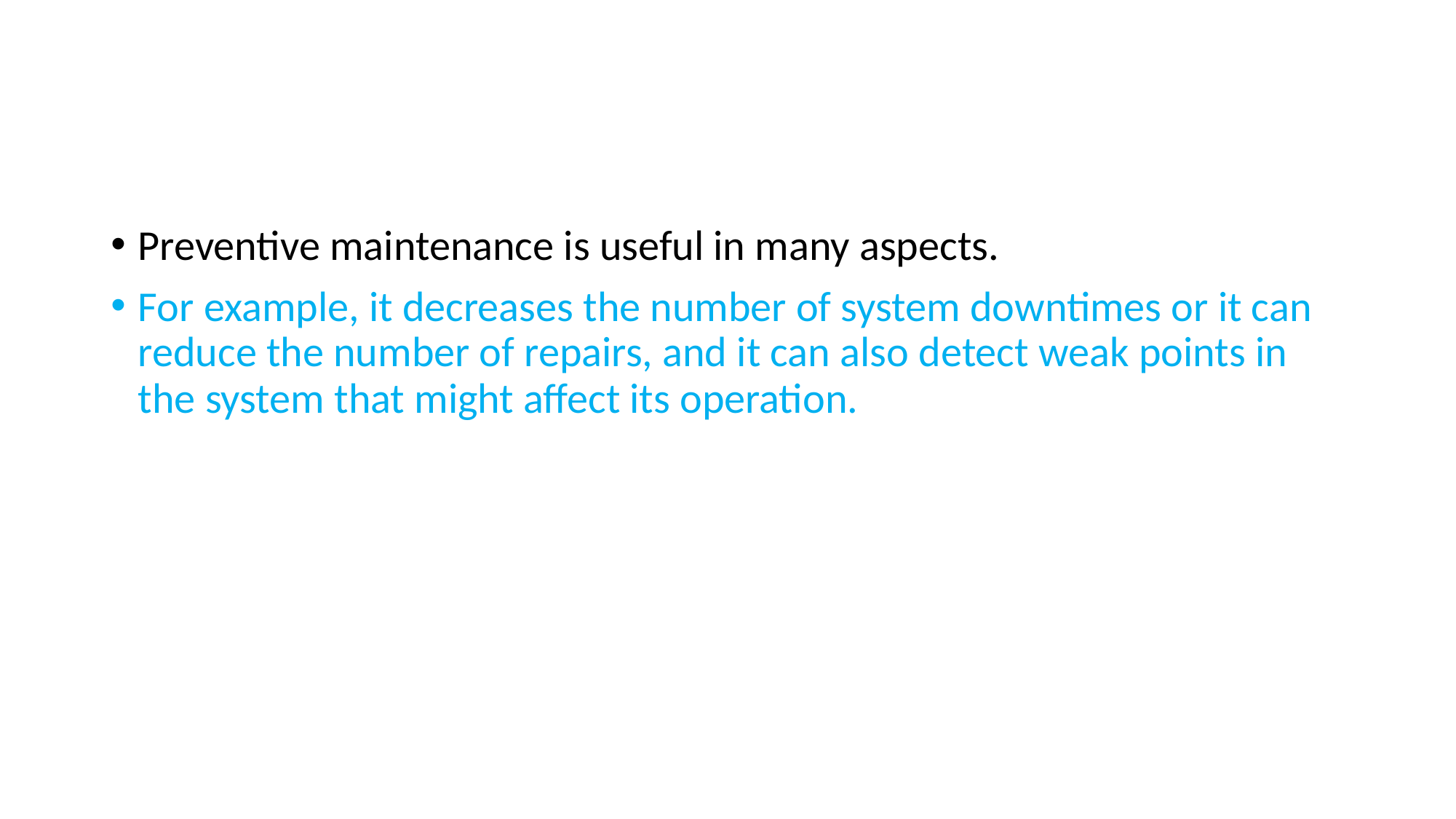

#
Preventive maintenance is useful in many aspects.
For example, it decreases the number of system downtimes or it can reduce the number of repairs, and it can also detect weak points in the system that might affect its operation.